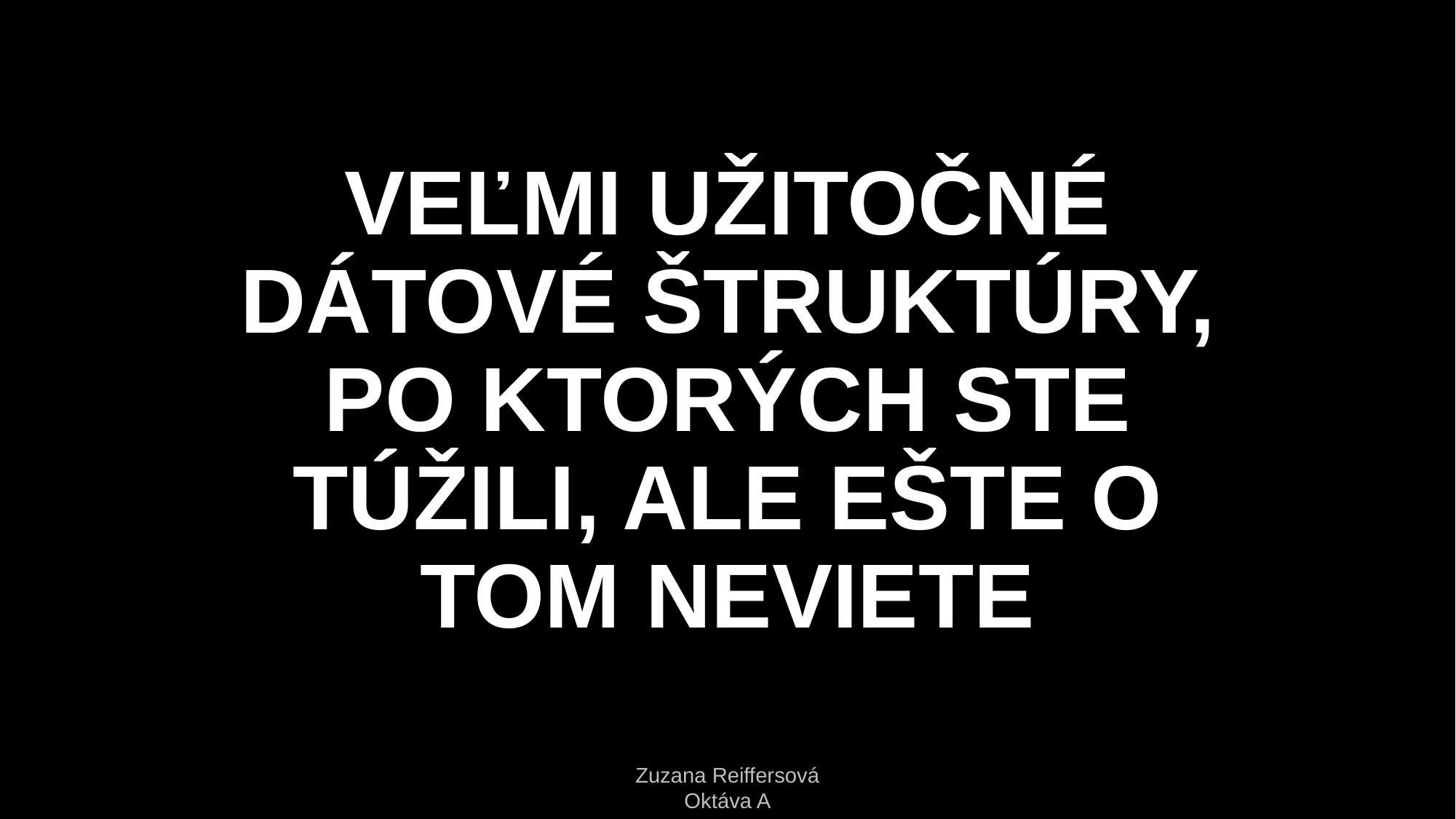

# VEĽMI UŽITOČNÉ DÁTOVÉ ŠTRUKTÚRY, PO KTORÝCH STE TÚŽILI, ALE EŠTE O TOM NEVIETE
Zuzana Reiffersová
Oktáva A